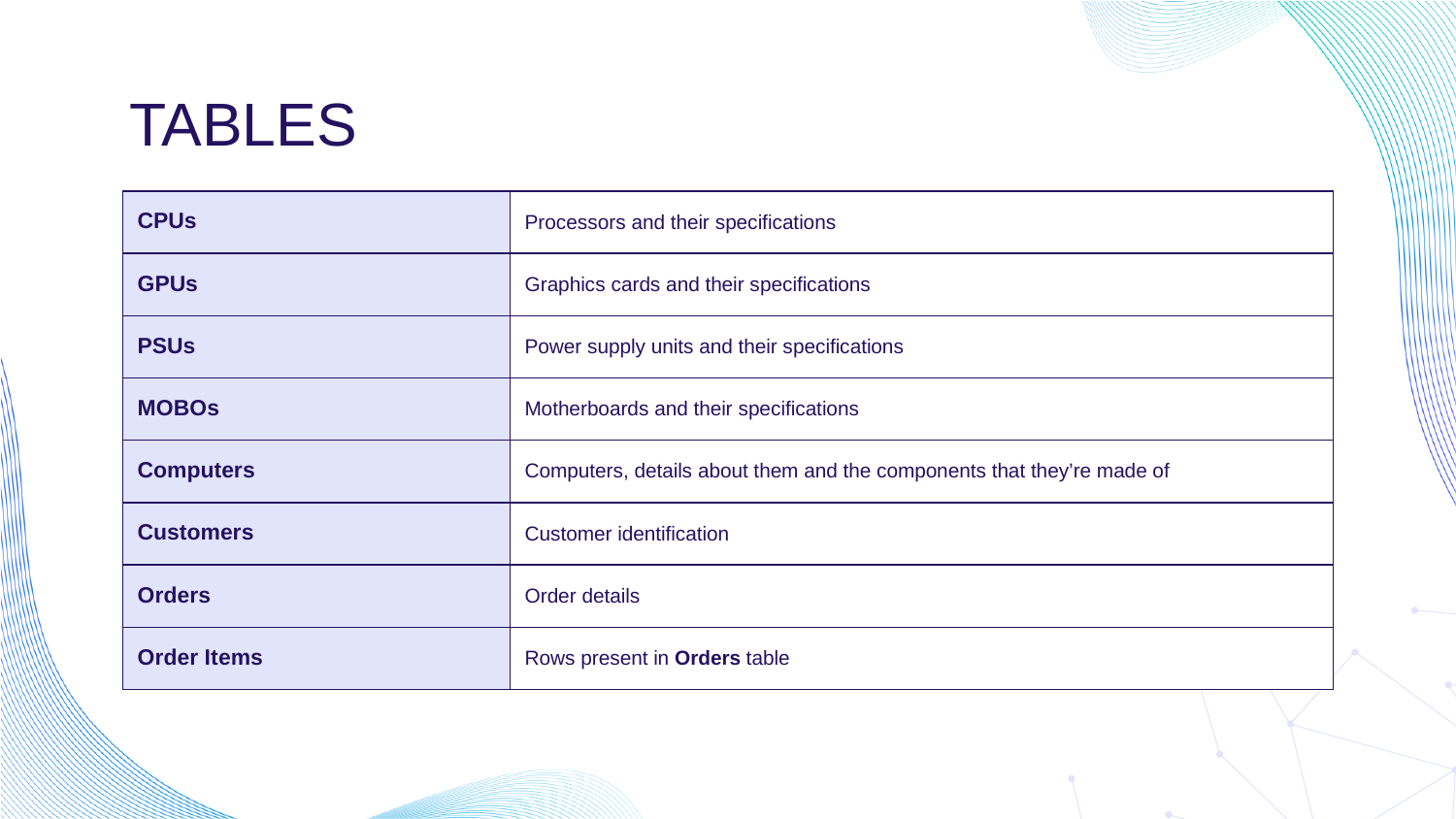

# TABLES
| CPUs | Processors and their specifications |
| --- | --- |
| GPUs | Graphics cards and their specifications |
| PSUs | Power supply units and their specifications |
| MOBOs | Motherboards and their specifications |
| Computers | Computers, details about them and the components that they’re made of |
| Customers | Customer identification |
| Orders | Order details |
| Order Items | Rows present in Orders table |